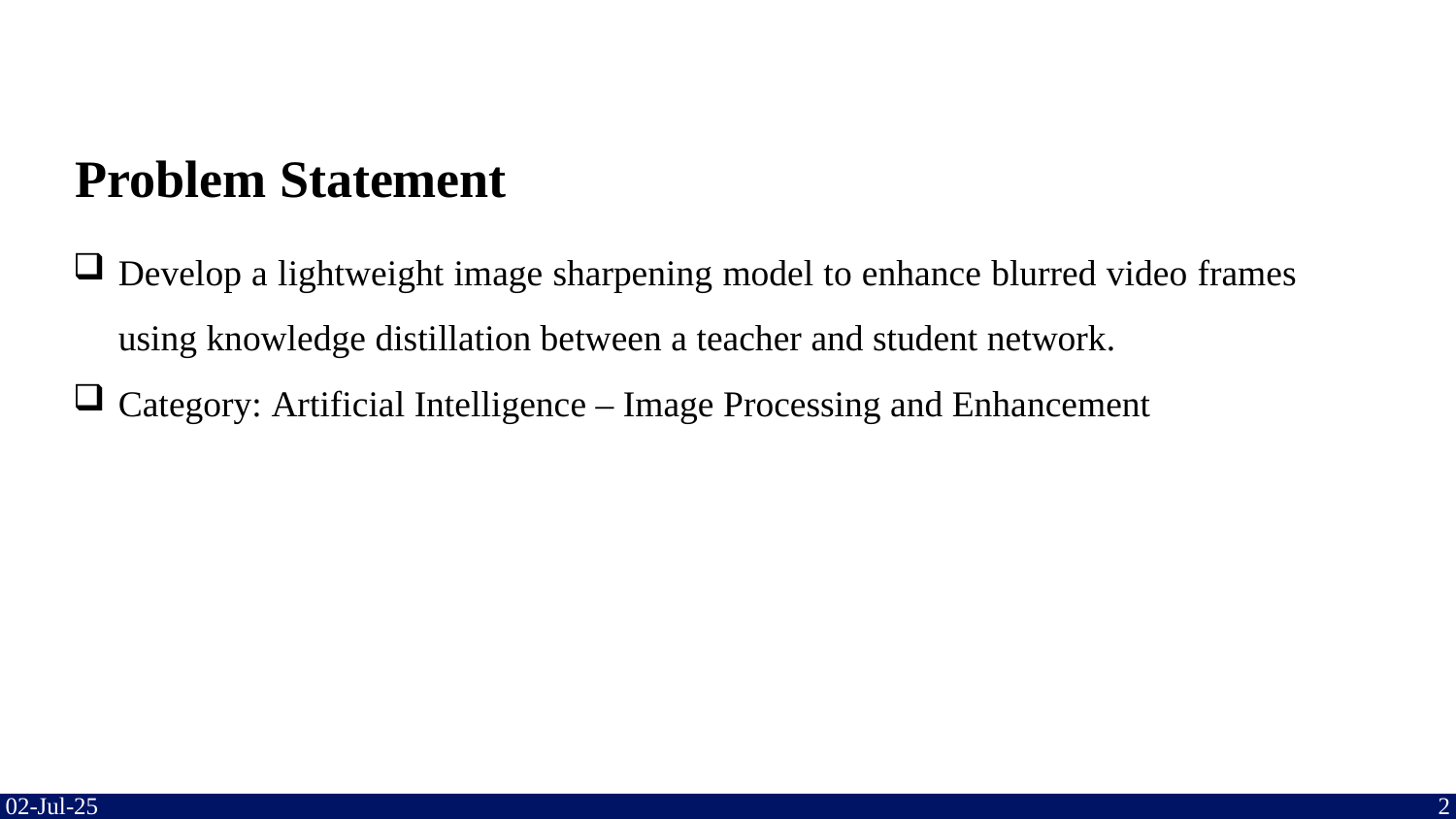

# Problem Statement
Develop a lightweight image sharpening model to enhance blurred video frames using knowledge distillation between a teacher and student network.
Category: Artificial Intelligence – Image Processing and Enhancement
02-Jul-25
2